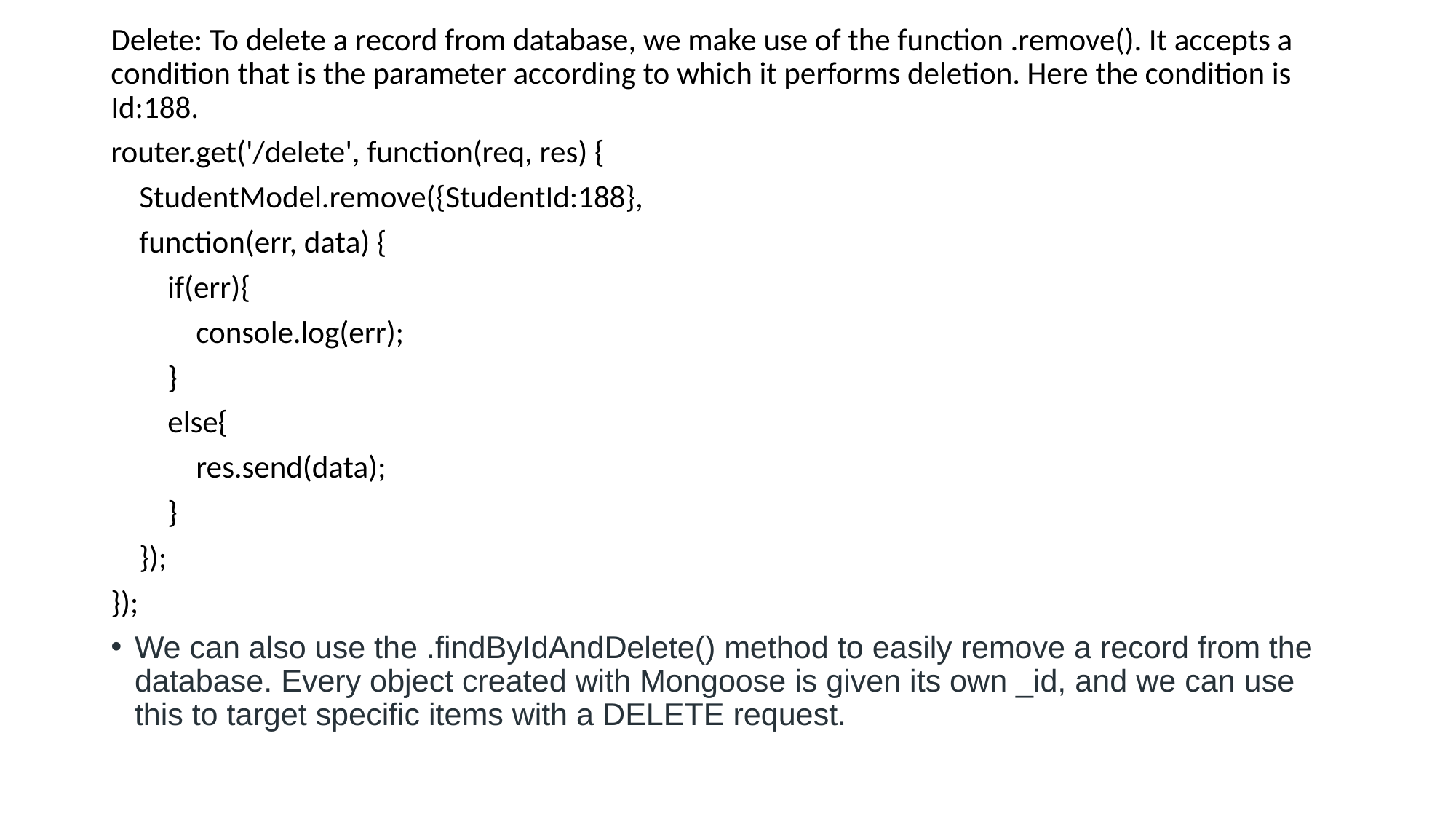

Delete: To delete a record from database, we make use of the function .remove(). It accepts a condition that is the parameter according to which it performs deletion. Here the condition is Id:188.
router.get('/delete', function(req, res) {
    StudentModel.remove({StudentId:188},
    function(err, data) {
        if(err){
            console.log(err);
        }
        else{
            res.send(data);
        }
    });
});
We can also use the .findByIdAndDelete() method to easily remove a record from the database. Every object created with Mongoose is given its own _id, and we can use this to target specific items with a DELETE request.